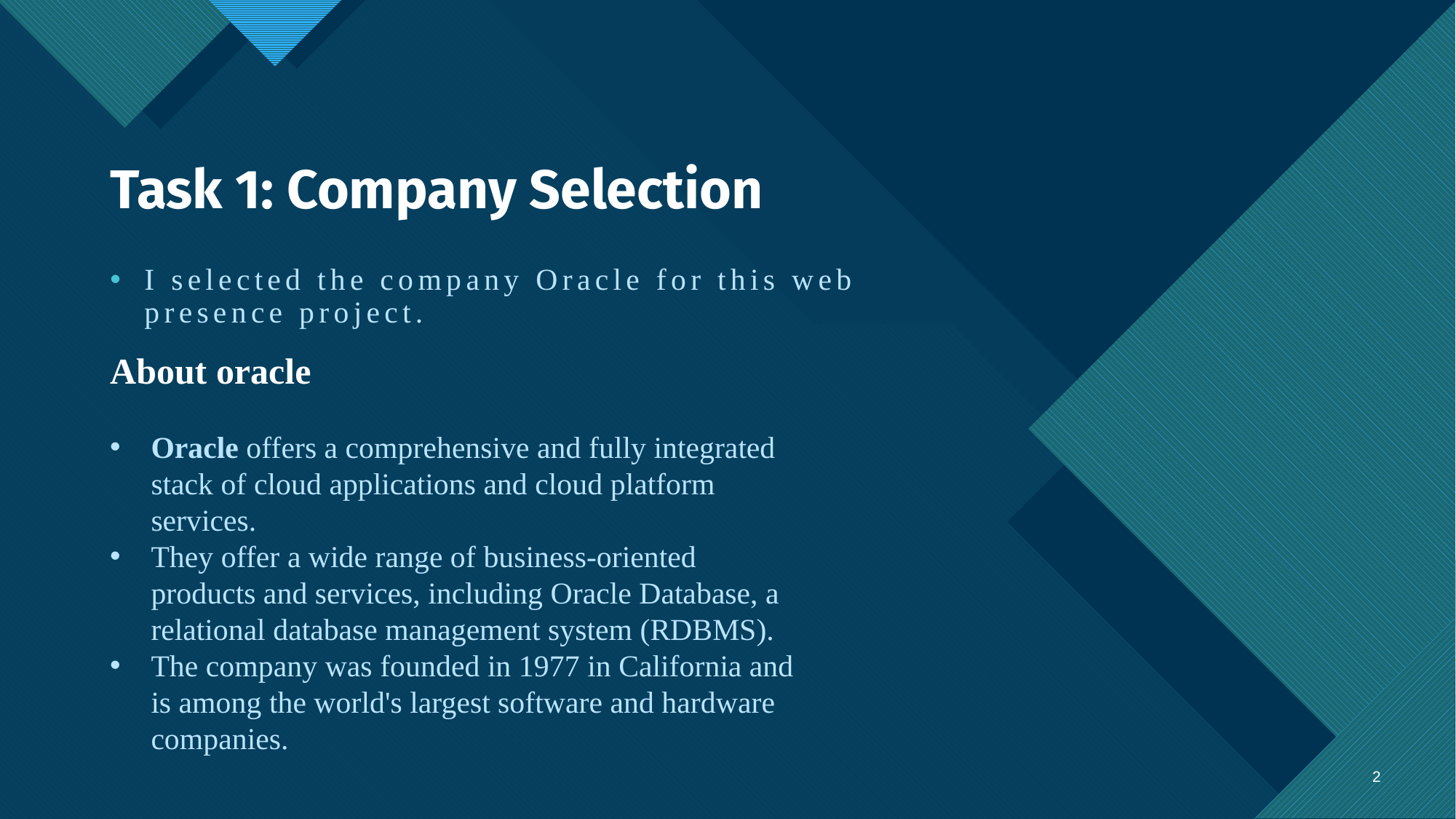

# Task 1: Company Selection
I selected the company Oracle for this web presence project.
About oracle

Oracle offers a comprehensive and fully integrated stack of cloud applications and cloud platform services.
They offer a wide range of business-oriented products and services, including Oracle Database, a relational database management system (RDBMS).
The company was founded in 1977 in California and is among the world's largest software and hardware companies.
2